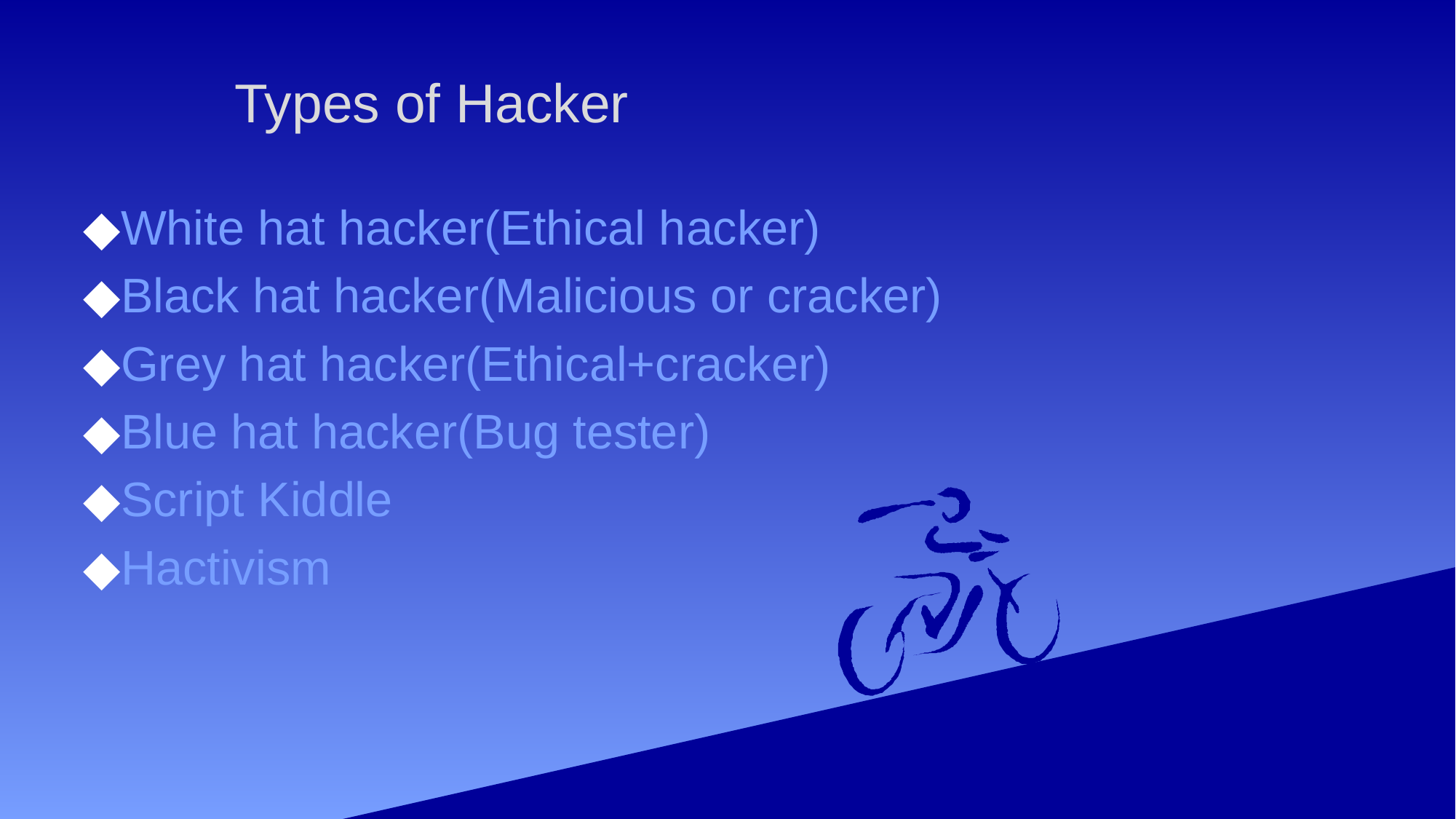

# Types of Hacker
◆White hat hacker(Ethical hacker)
◆Black hat hacker(Malicious or cracker)
◆Grey hat hacker(Ethical+cracker)
◆Blue hat hacker(Bug tester)
◆Script Kiddle
◆Hactivism